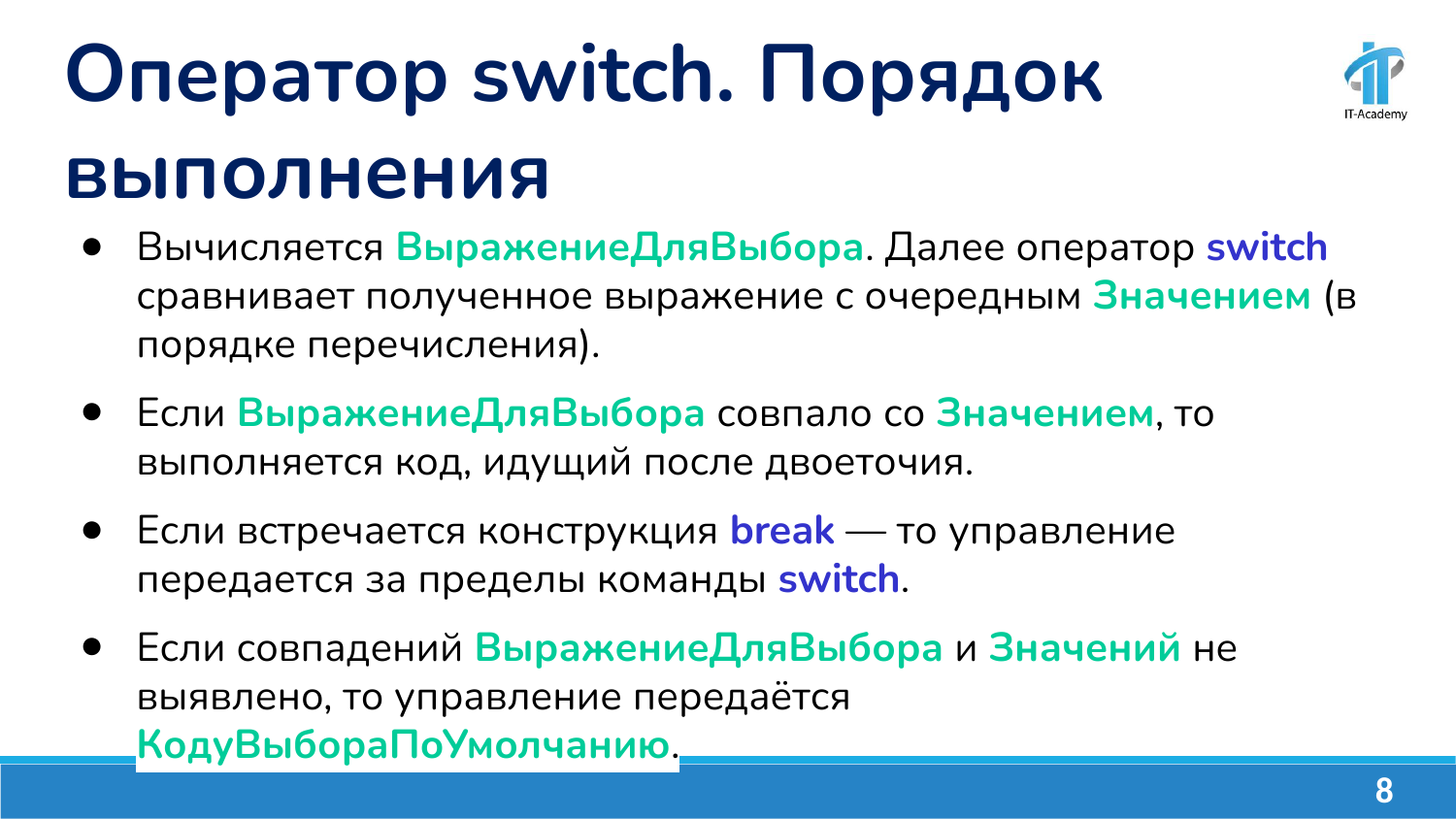

Оператор switch. Порядок выполнения
Вычисляется ВыражениеДляВыбора. Далее оператор switch сравнивает полученное выражение с очередным Значением (в порядке перечисления).
Если ВыражениеДляВыбора совпало со Значением, то выполняется код, идущий после двоеточия.
Если встречается конструкция break — то управление передается за пределы команды switch.
Если совпадений ВыражениеДляВыбора и Значений не выявлено, то управление передаётся КодуВыбораПоУмолчанию.
8